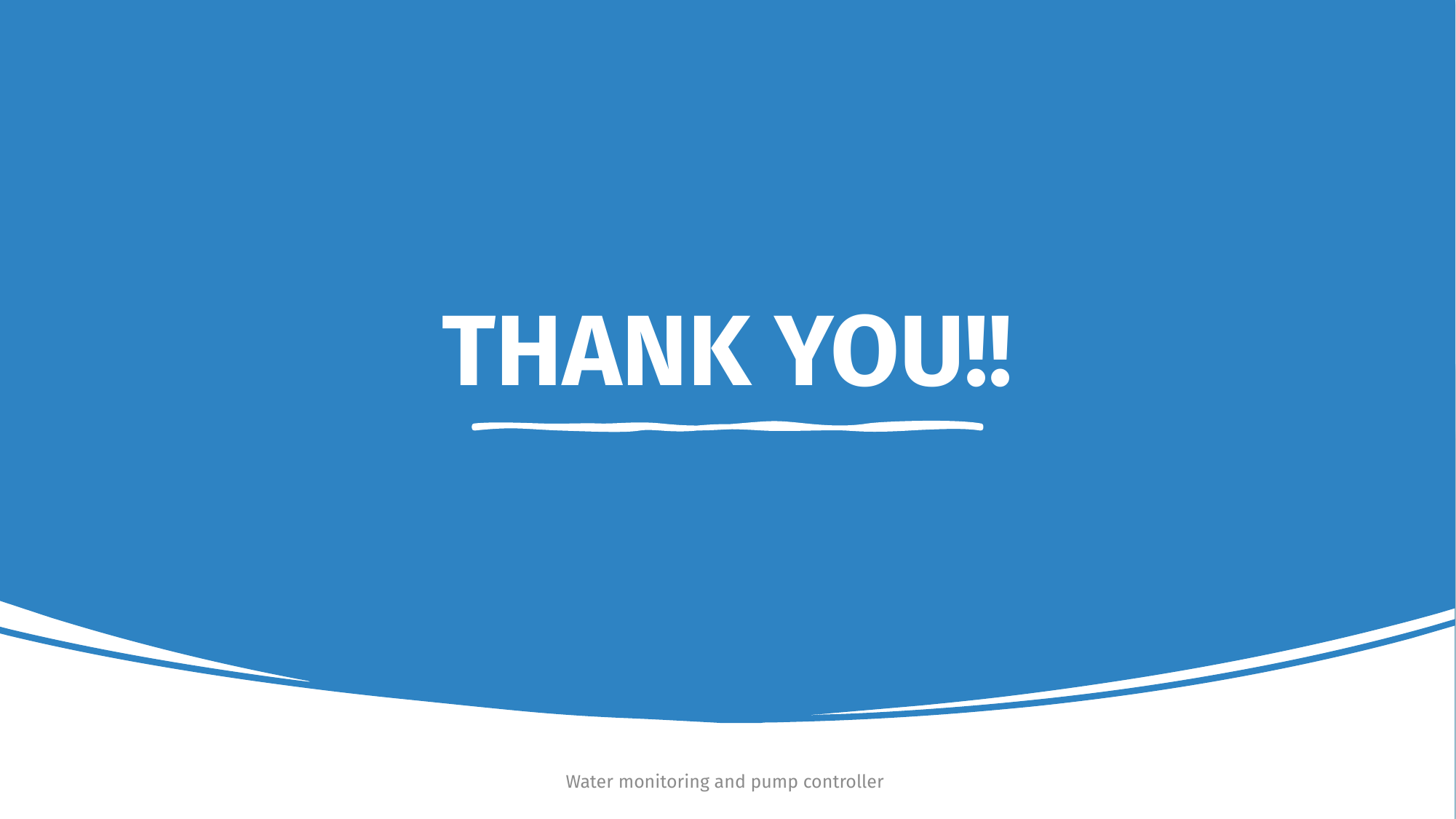

# THANK YOU!!

Water monitoring and pump controller